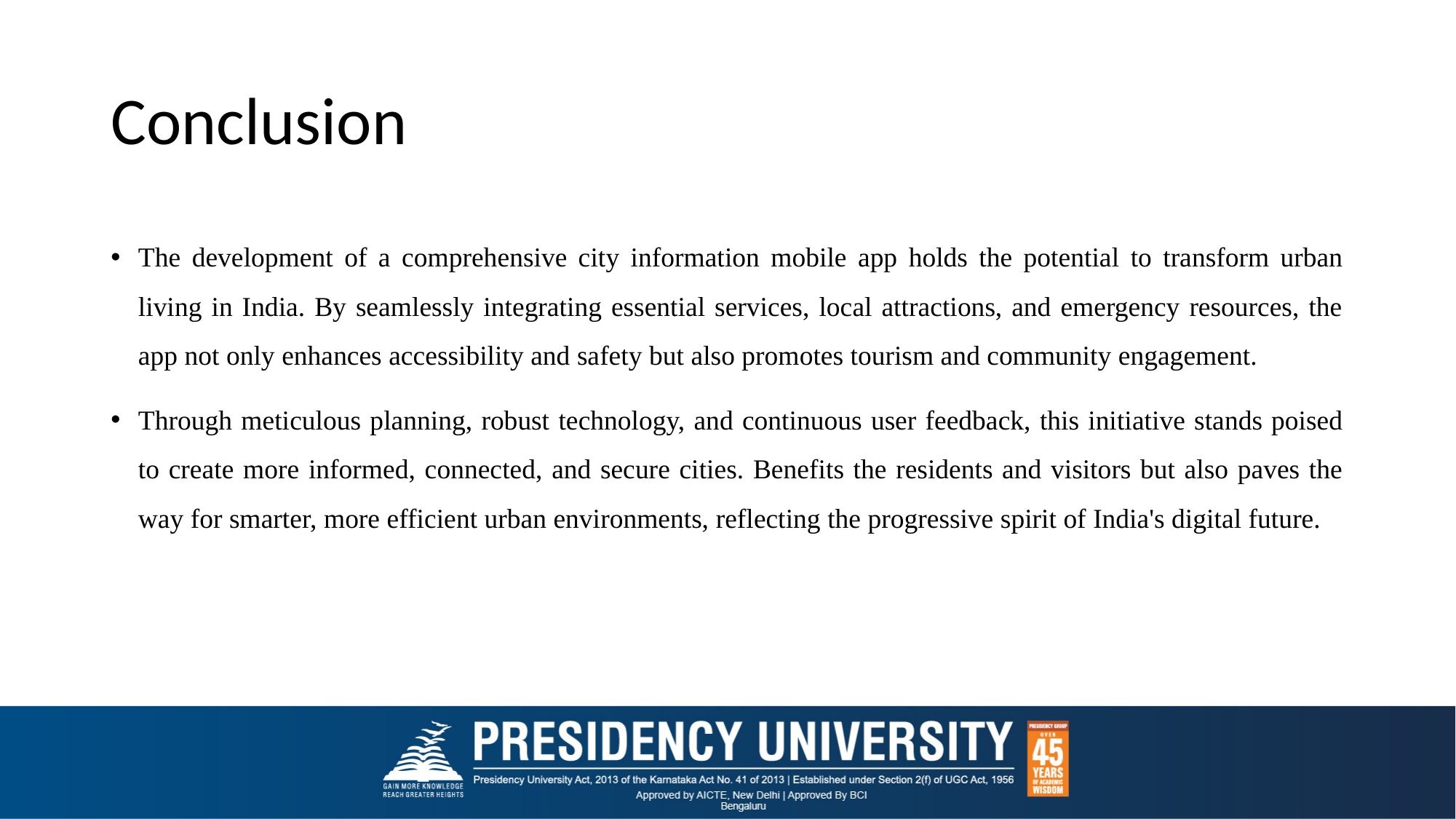

# Conclusion
The development of a comprehensive city information mobile app holds the potential to transform urban living in India. By seamlessly integrating essential services, local attractions, and emergency resources, the app not only enhances accessibility and safety but also promotes tourism and community engagement.
Through meticulous planning, robust technology, and continuous user feedback, this initiative stands poised to create more informed, connected, and secure cities. Benefits the residents and visitors but also paves the way for smarter, more efficient urban environments, reflecting the progressive spirit of India's digital future.